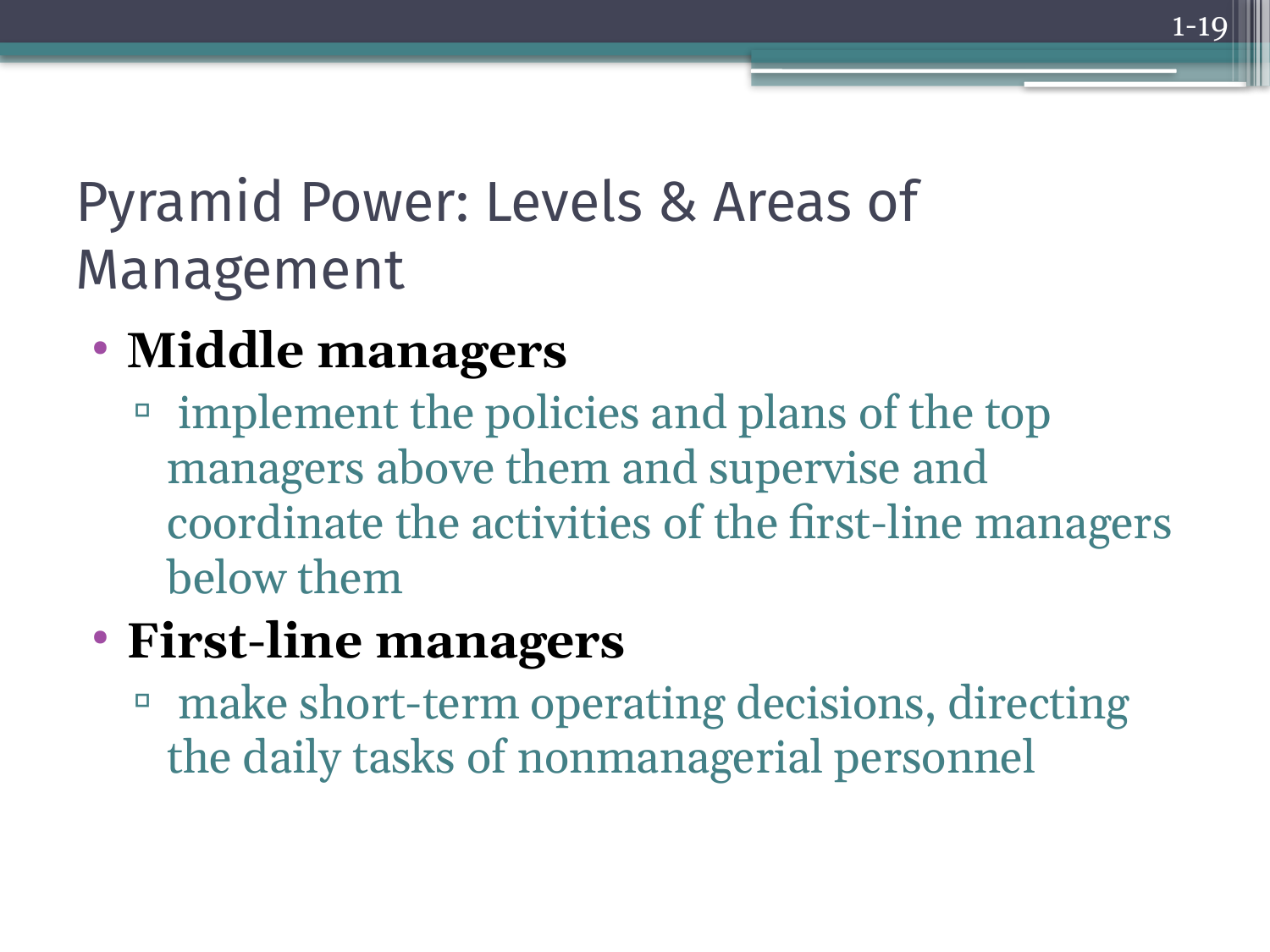

1-19
# Pyramid Power: Levels & Areas of Management
Middle managers
 implement the policies and plans of the top managers above them and supervise and coordinate the activities of the first-line managers below them
First-line managers
 make short-term operating decisions, directing the daily tasks of nonmanagerial personnel